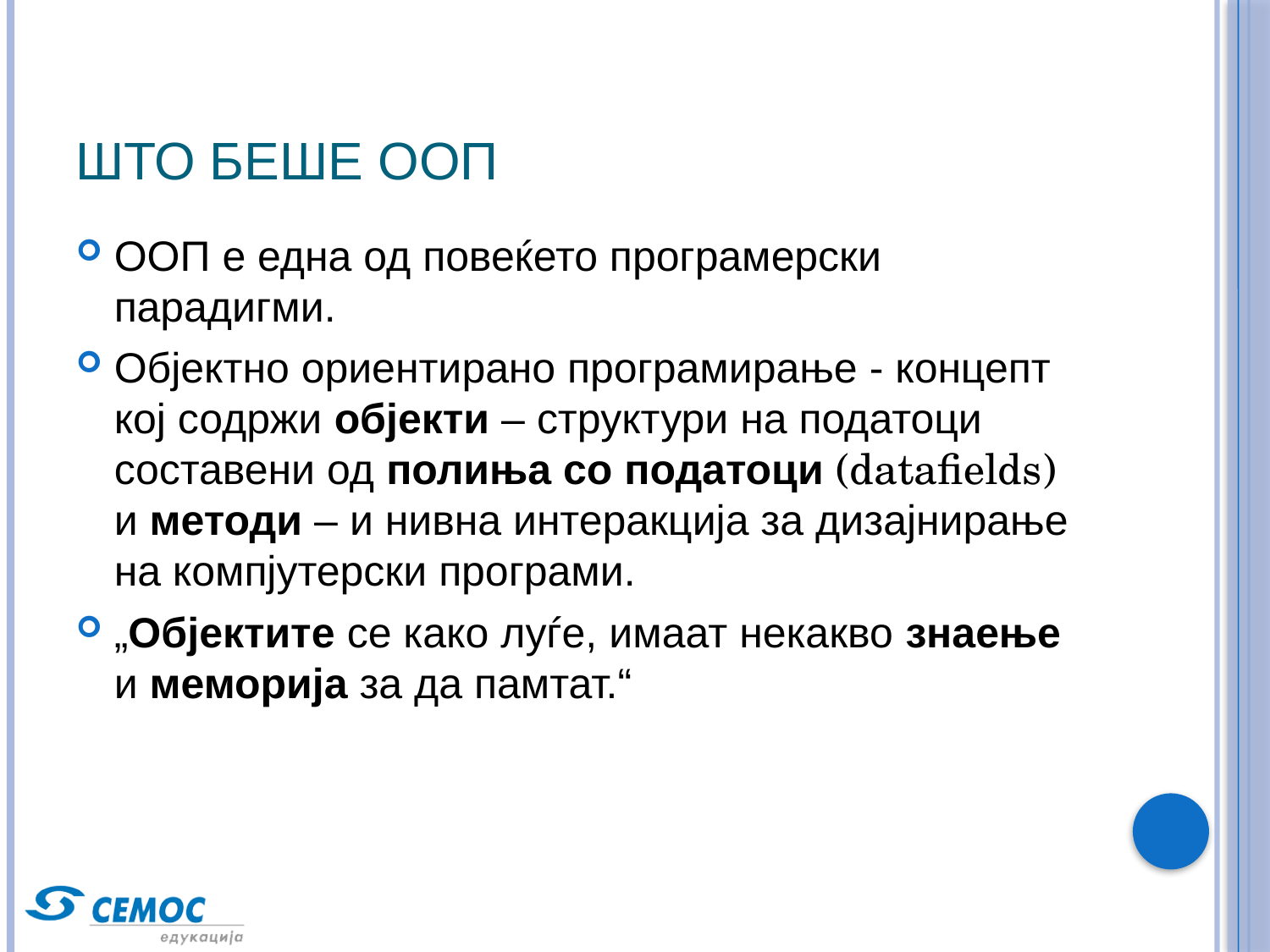

# Што беше ООП
ООП е една од повеќето програмерски парадигми.
Објектно ориентирано програмирање - концепт кој содржи објекти – структури на податоци составени од полиња со податоци (datafields) и методи – и нивна интеракција за дизајнирање на компјутерски програми.
„Објектите се како луѓе, имаат некакво знаење и меморија за да памтат.“